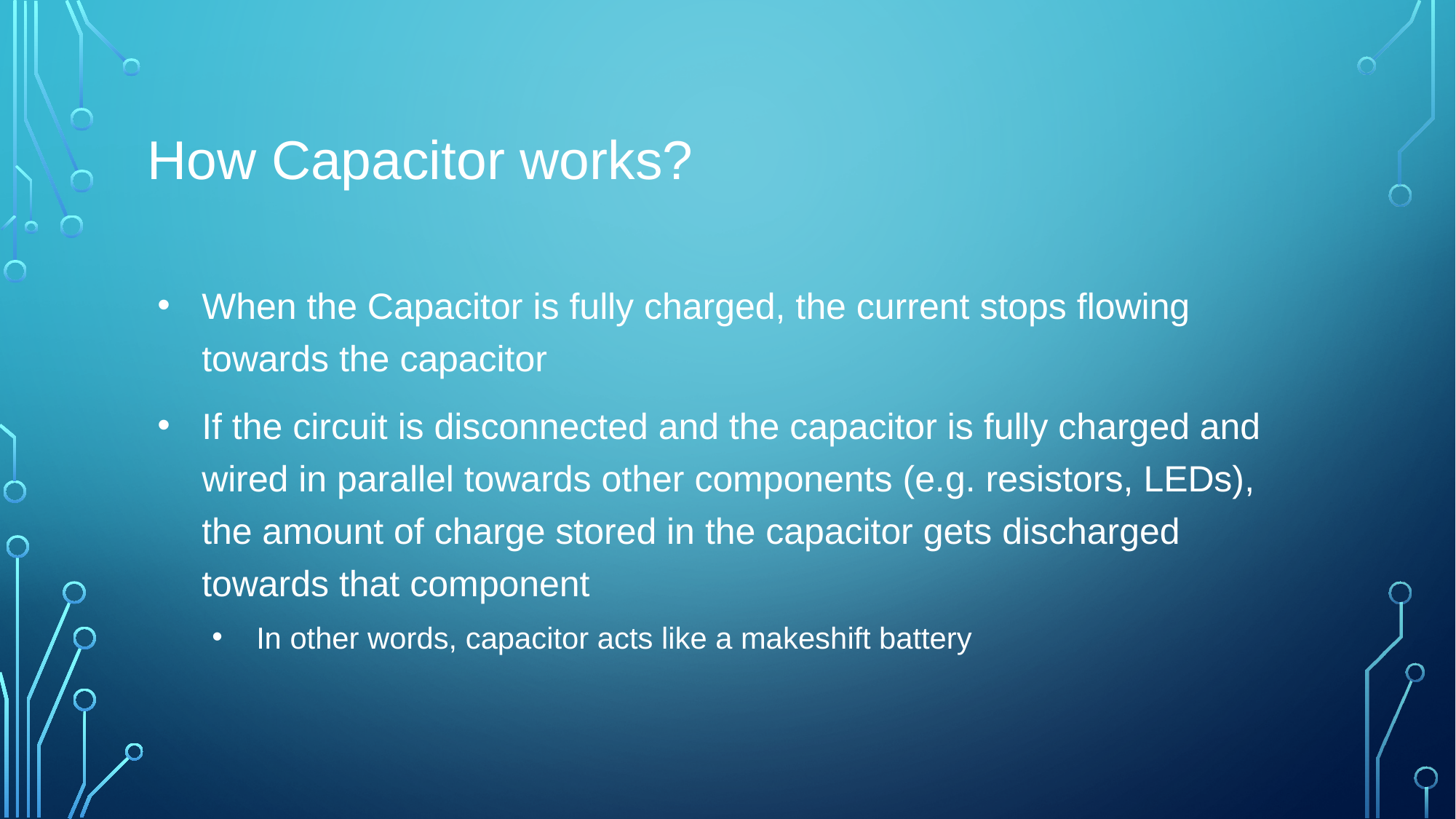

# How Capacitor works?
When the Capacitor is fully charged, the current stops flowing towards the capacitor
If the circuit is disconnected and the capacitor is fully charged and wired in parallel towards other components (e.g. resistors, LEDs), the amount of charge stored in the capacitor gets discharged towards that component
In other words, capacitor acts like a makeshift battery